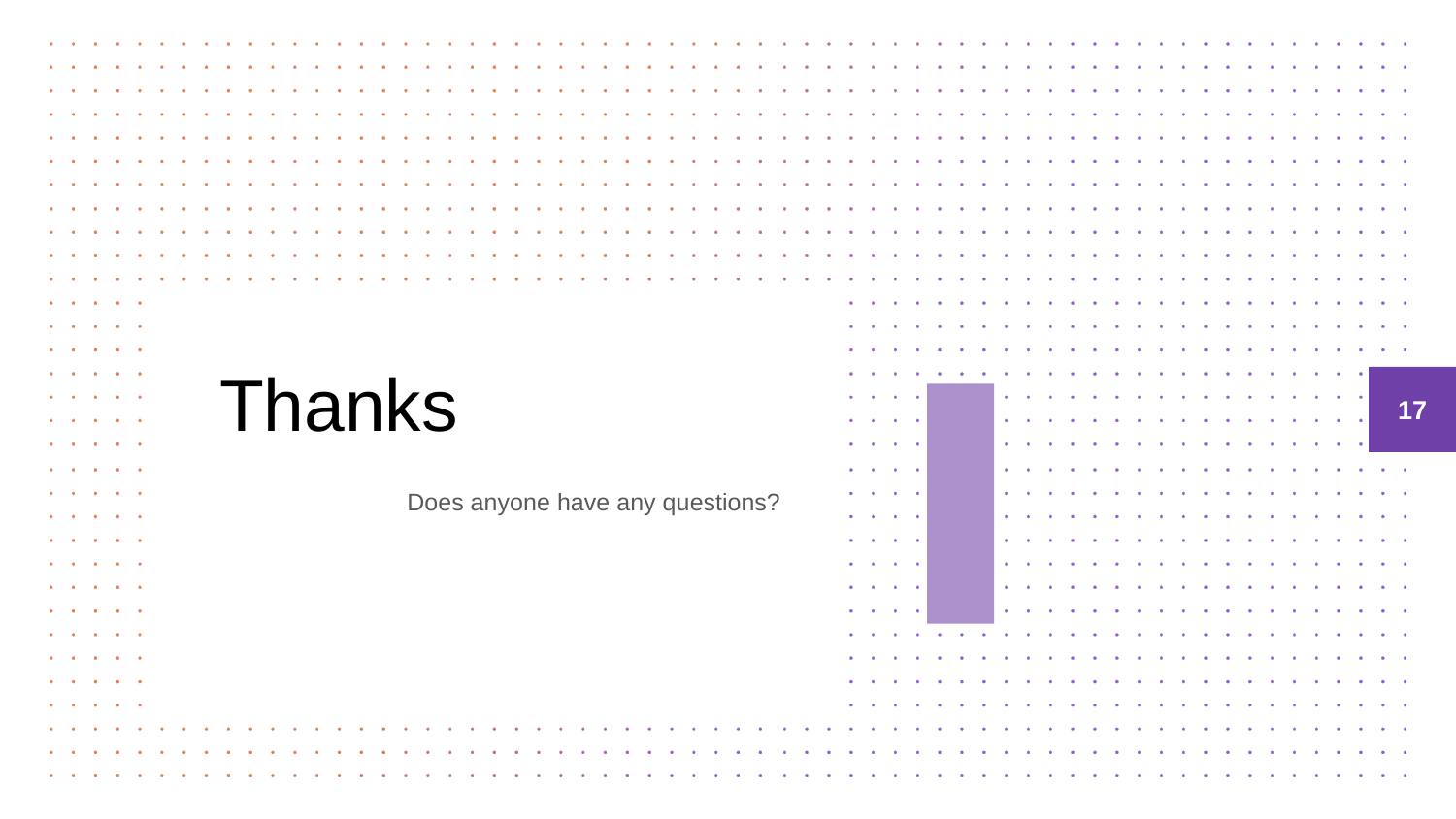

# Thanks
17

Does anyone have any questions?